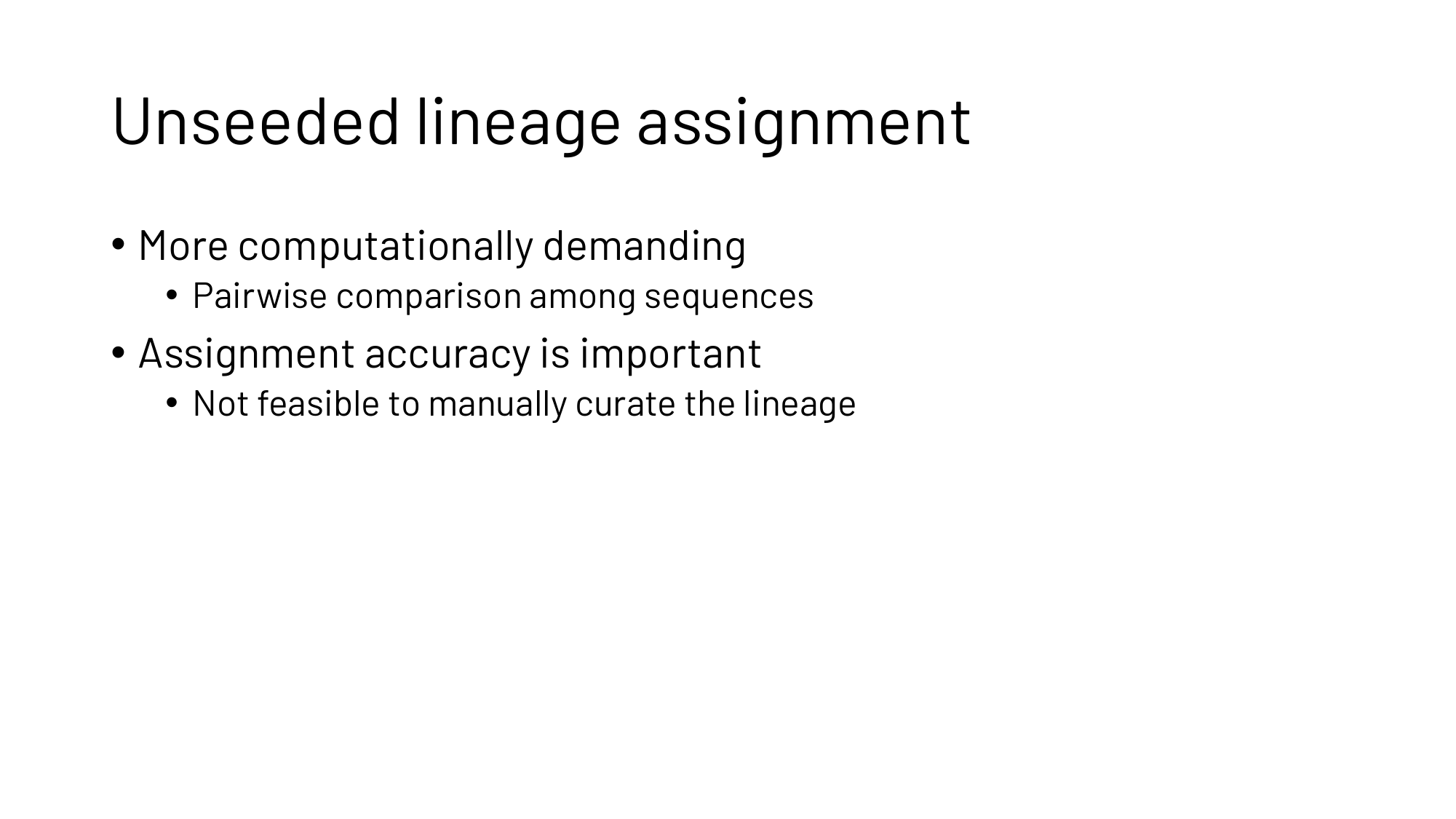

# Unseeded lineage assignment
More computationally demanding
Pairwise comparison among sequences
Assignment accuracy is important
Not feasible to manually curate the lineage